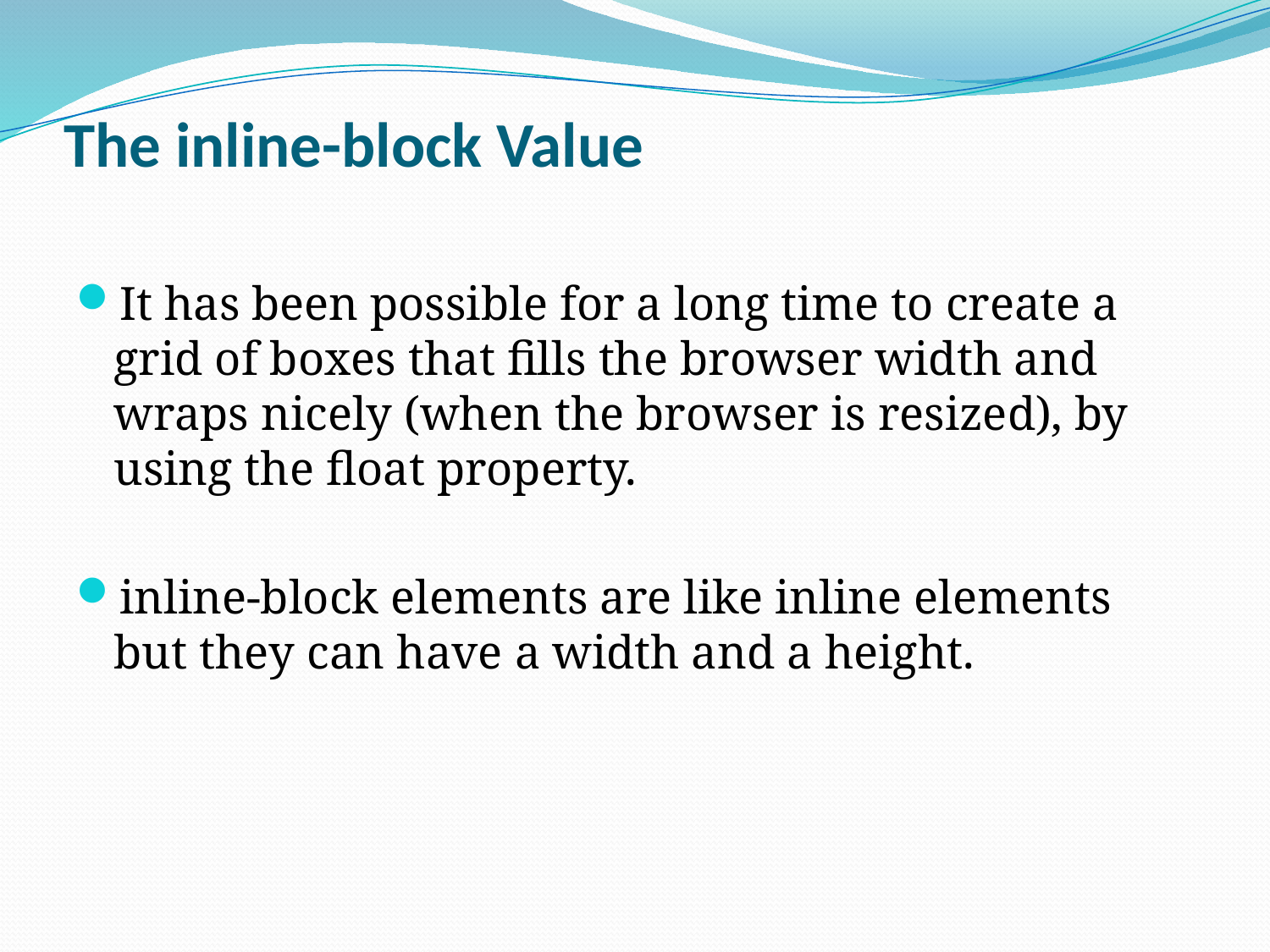

# The inline-block Value
It has been possible for a long time to create a grid of boxes that fills the browser width and wraps nicely (when the browser is resized), by using the float property.

inline-block elements are like inline elements but they can have a width and a height.